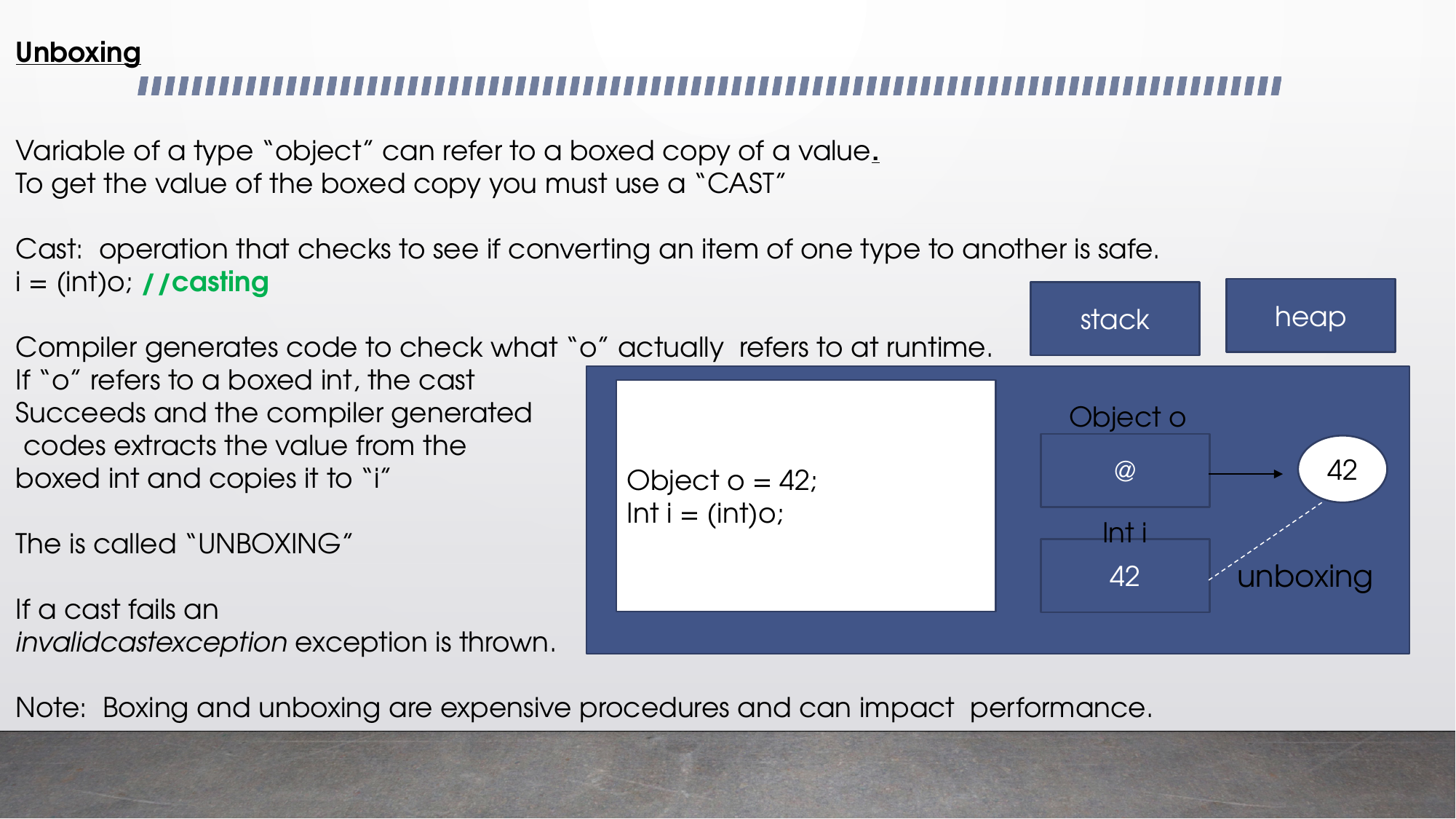

Unboxing

Variable of a type “object” can refer to a boxed copy of a value.
To get the value of the boxed copy you must use a “CAST”

Cast:  operation that checks to see if converting an item of one type to another is safe.
i = (int)o; //casting

Compiler generates code to check what “o” actually  refers to at runtime.
If “o” refers to a boxed int, the cast
Succeeds and the compiler generated
 codes extracts the value from the
boxed int and copies it to “i”

The is called “UNBOXING”

If a cast fails an
invalidcastexception exception is thrown.

Note:  Boxing and unboxing are expensive procedures and can impact  performance.

heap
stack

Object o = 42;
Int i = (int)o;
Object o
@
42
Int i
42
unboxing